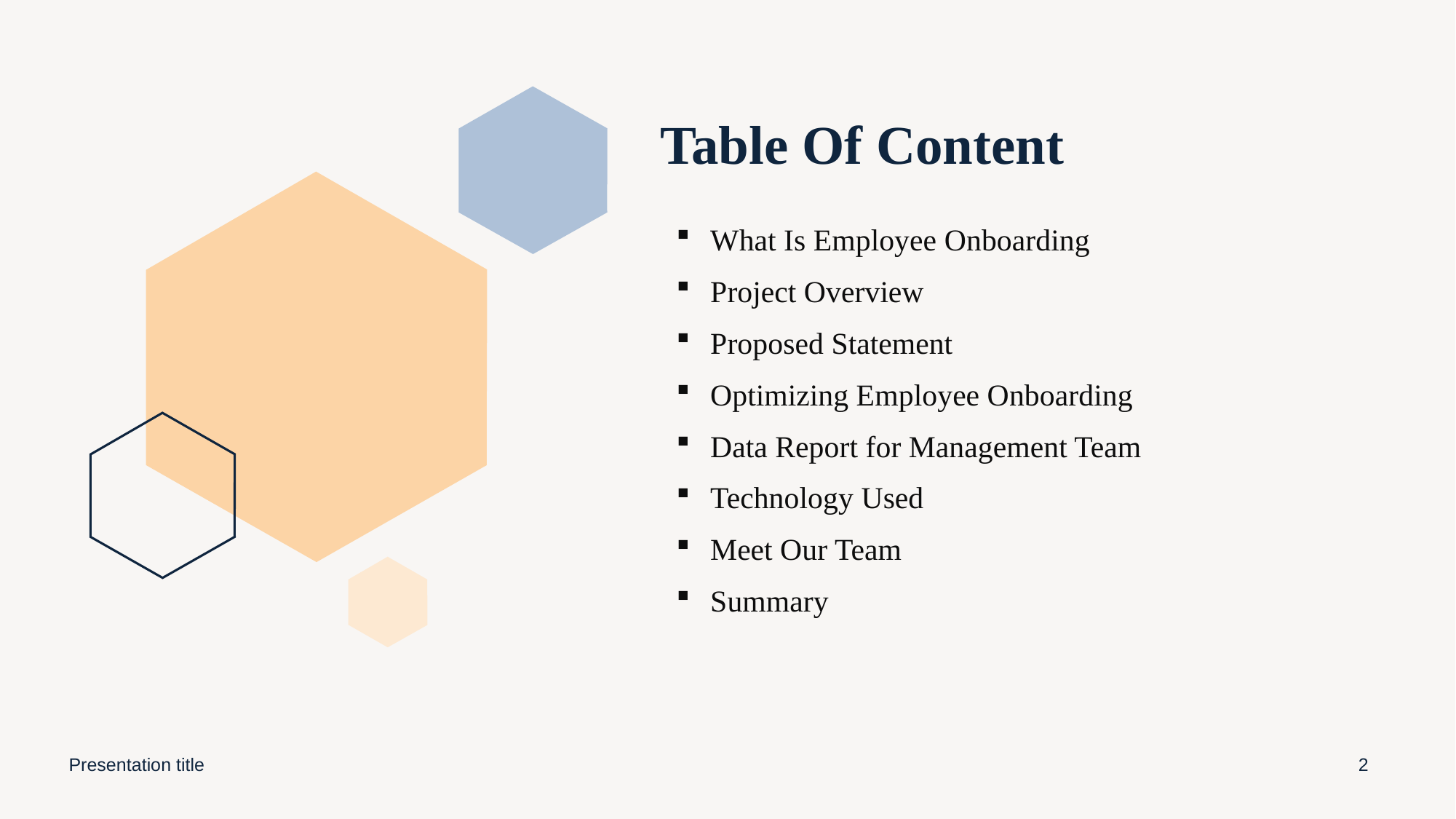

# Table Of Content
What Is Employee Onboarding
Project Overview
Proposed Statement
Optimizing Employee Onboarding
Data Report for Management Team
Technology Used
Meet Our Team
Summary

Presentation title
2